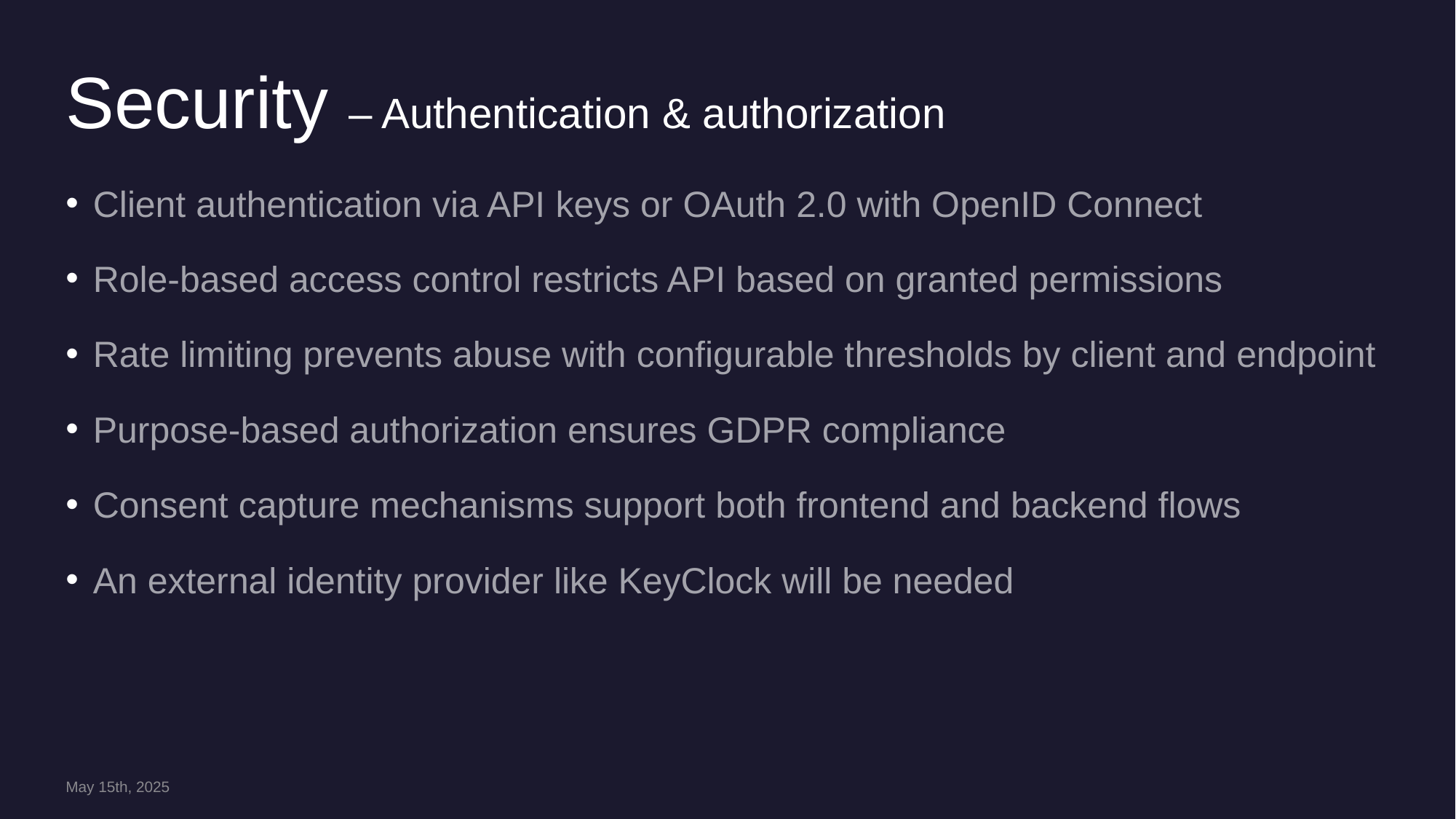

# Security – Authentication & authorization
Client authentication via API keys or OAuth 2.0 with OpenID Connect
Role-based access control restricts API based on granted permissions
Rate limiting prevents abuse with configurable thresholds by client and endpoint
Purpose-based authorization ensures GDPR compliance
Consent capture mechanisms support both frontend and backend flows
An external identity provider like KeyClock will be needed
May 15th, 2025